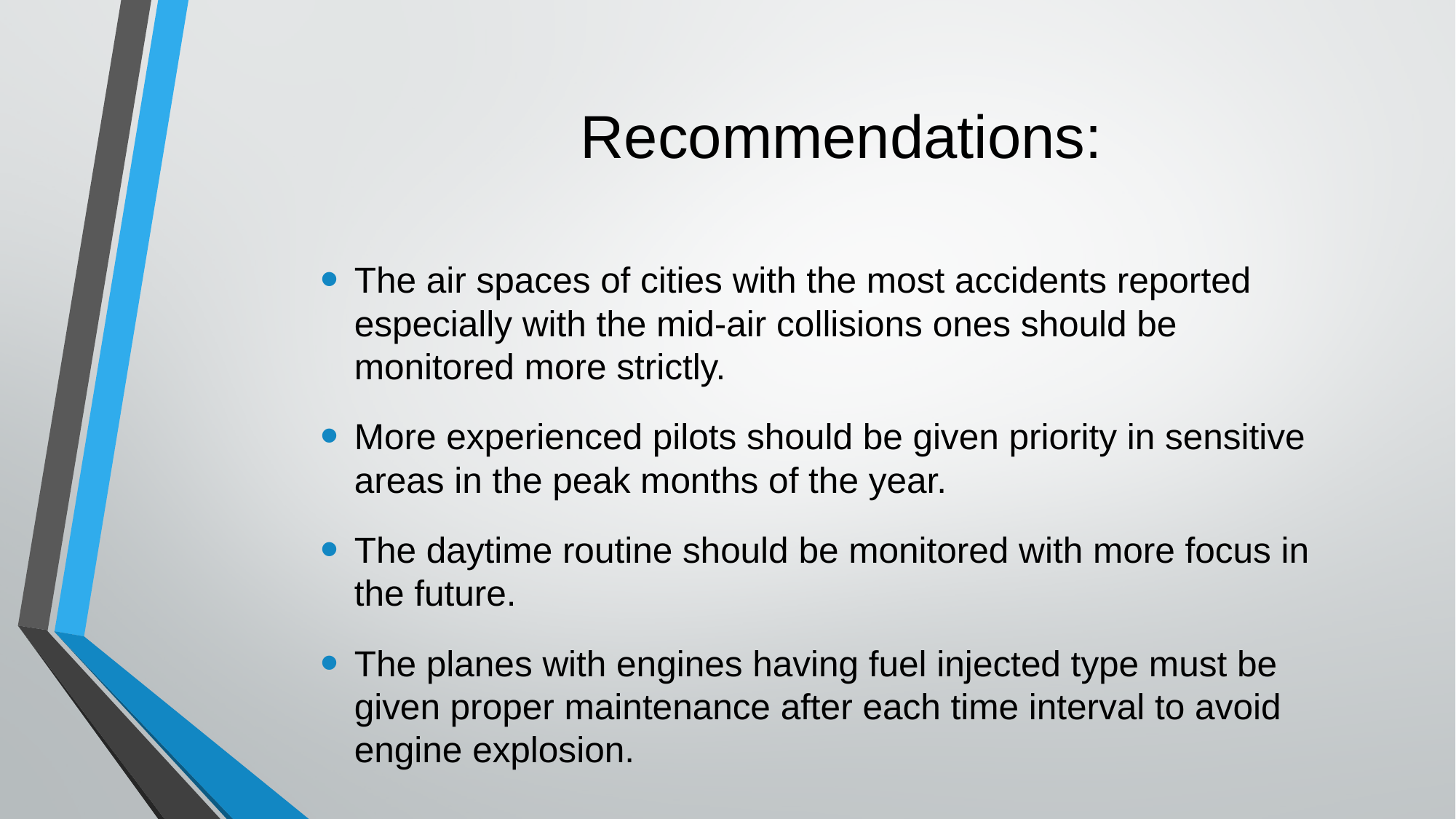

# Recommendations:
The air spaces of cities with the most accidents reported especially with the mid-air collisions ones should be monitored more strictly.
More experienced pilots should be given priority in sensitive areas in the peak months of the year.
The daytime routine should be monitored with more focus in the future.
The planes with engines having fuel injected type must be given proper maintenance after each time interval to avoid engine explosion.